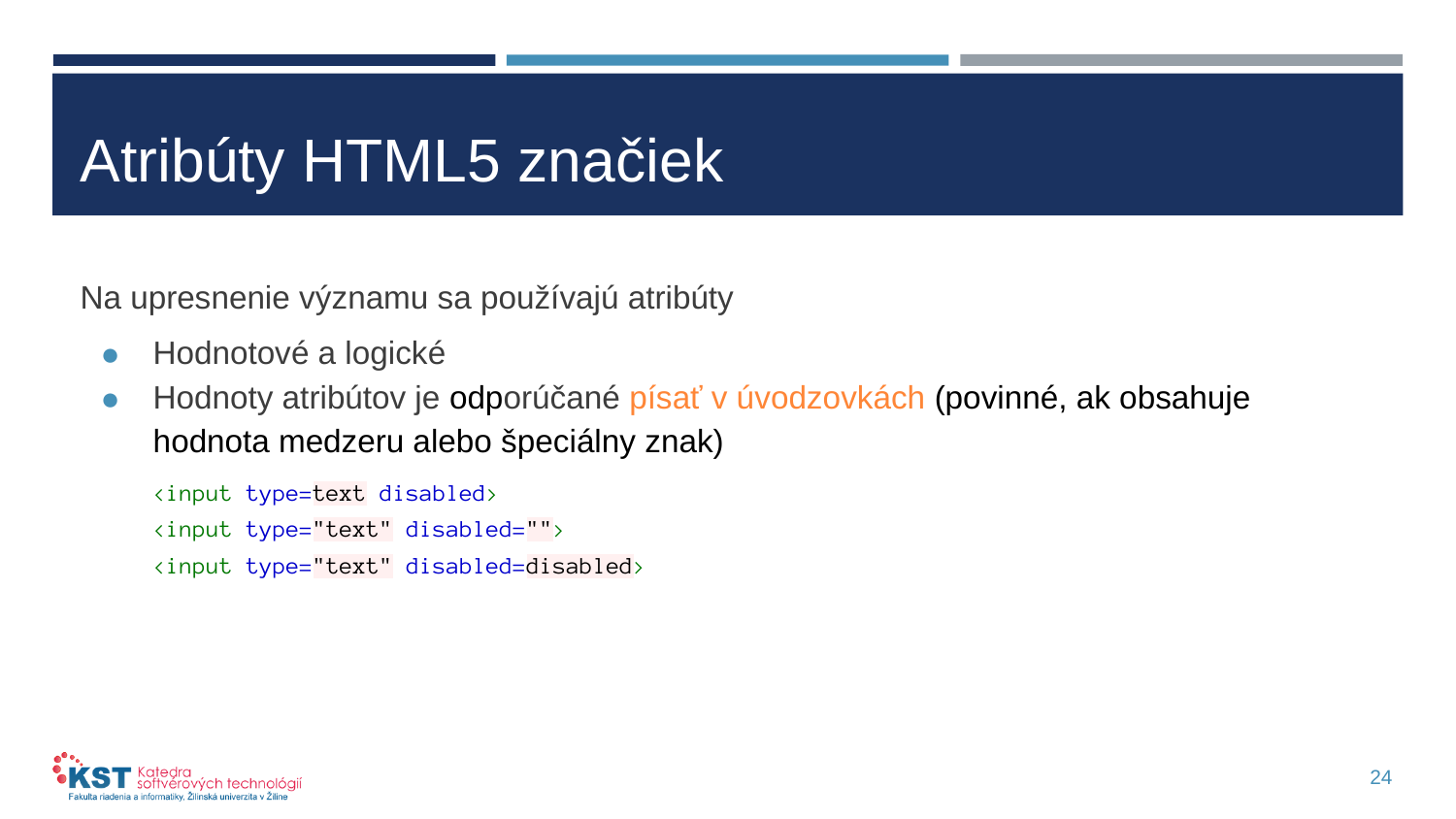

# Atribúty HTML5 značiek
Na upresnenie významu sa používajú atribúty
Hodnotové a logické
Hodnoty atribútov je odporúčané písať v úvodzovkách (povinné, ak obsahuje hodnota medzeru alebo špeciálny znak)
<input type=text disabled>
<input type="text" disabled="">
<input type="text" disabled=disabled>

24